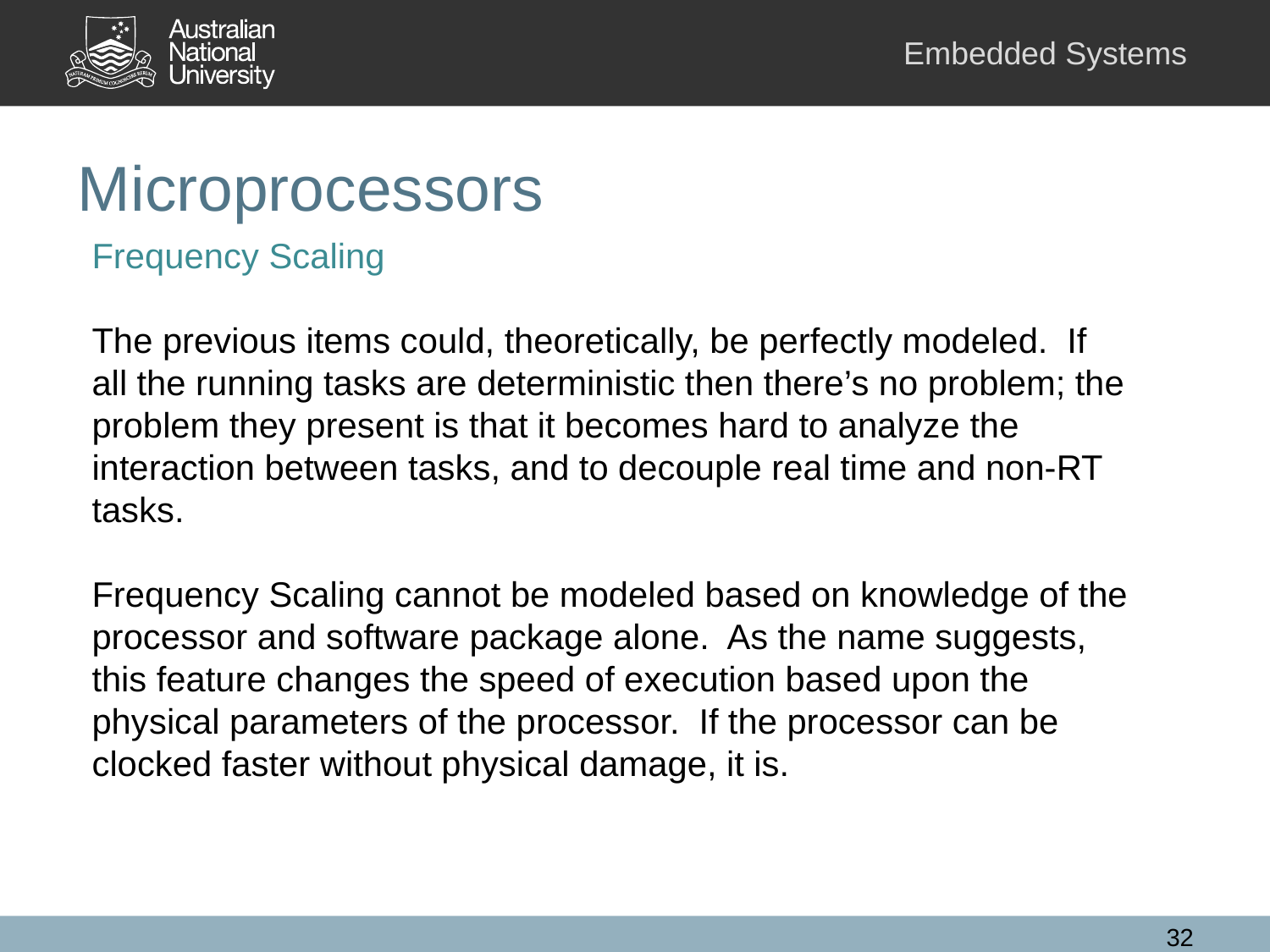

# Microprocessors
Frequency Scaling

The previous items could, theoretically, be perfectly modeled.  If all the running tasks are deterministic then there’s no problem; the problem they present is that it becomes hard to analyze the interaction between tasks, and to decouple real time and non-RT tasks.

Frequency Scaling cannot be modeled based on knowledge of the processor and software package alone.  As the name suggests, this feature changes the speed of execution based upon the physical parameters of the processor.  If the processor can be clocked faster without physical damage, it is.
32